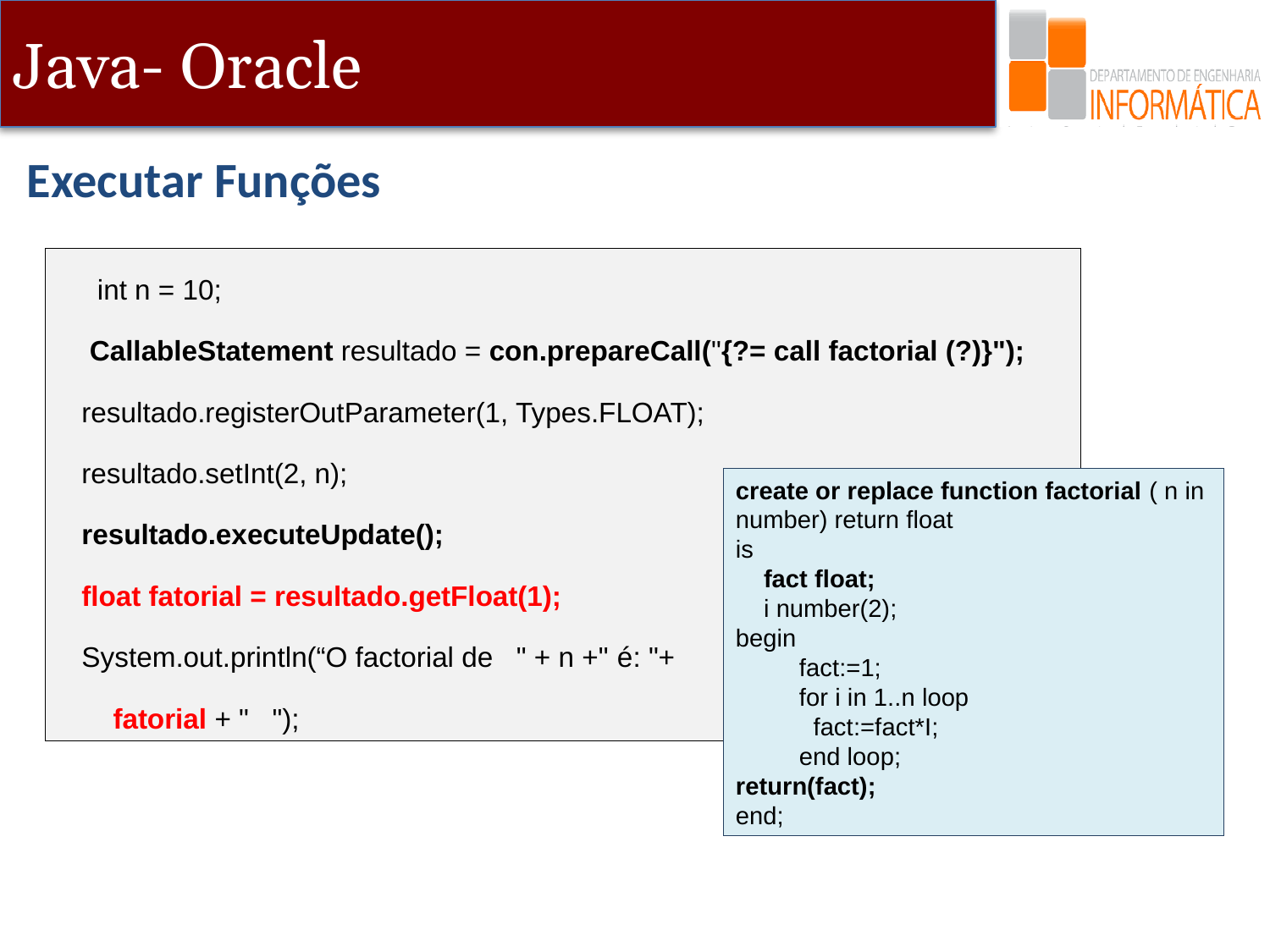

Executar Funções
     int n = 10;
    CallableStatement resultado = con.prepareCall("{?= call factorial (?)}");
   resultado.registerOutParameter(1, Types.FLOAT);
   resultado.setInt(2, n);
   resultado.executeUpdate();
   float fatorial = resultado.getFloat(1);
   System.out.println(“O factorial de   " + n +" é: "+
       fatorial + "   ");
create or replace function factorial ( n in number) return float
is
    fact float;
    i number(2);
begin
fact:=1;
for i in 1..n loop
  fact:=fact*I;
end loop;
return(fact);
end;